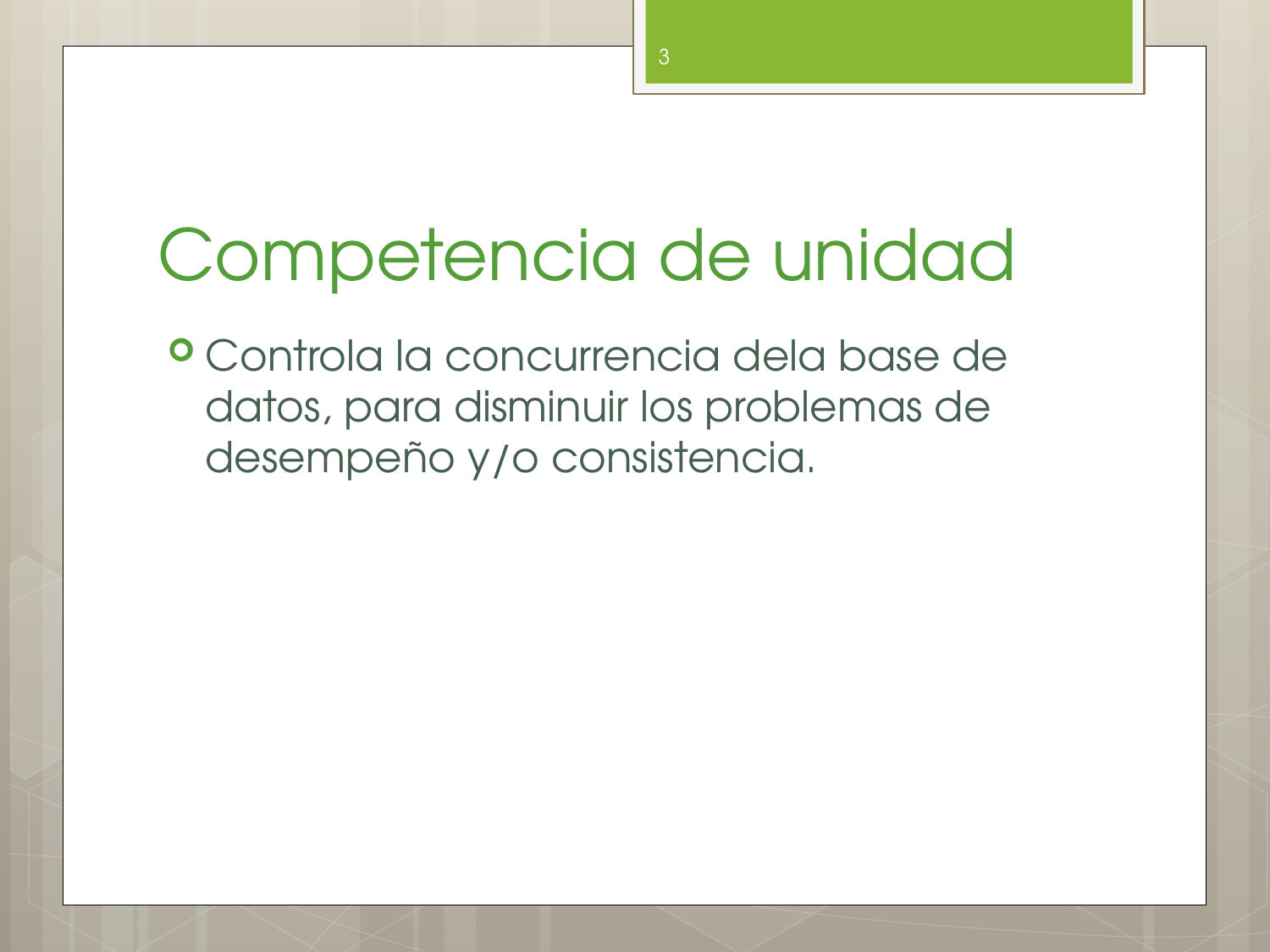

3
# Competencia de unidad
Controla la concurrencia dela base de datos, para disminuir los problemas de desempeño y/o consistencia.